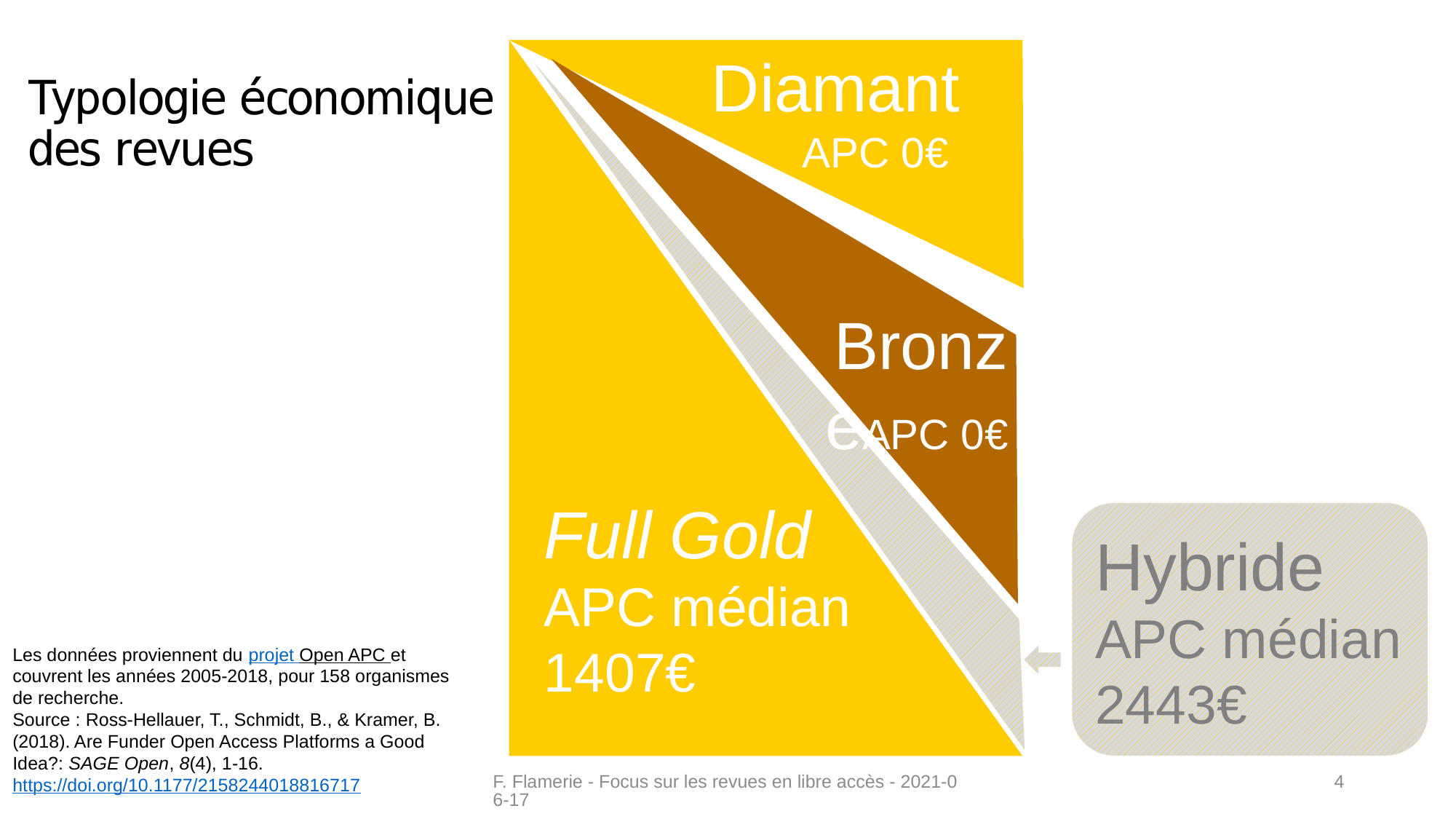

Diamant
APC 0€

# Typologie économique des revues
Pt
C
APC
0$

BronzeAPC 0€

Full Gold
APC médian 1407€

Hybride
APC médian 2443€
Les données proviennent du projet Open APC et couvrent les années 2005-2018, pour 158 organismes de recherche.
Source : Ross-Hellauer, T., Schmidt, B., & Kramer, B. (2018). Are Funder Open Access Platforms a Good Idea?: SAGE Open, 8(4), 1‑16. https://doi.org/10.1177/2158244018816717

F. Flamerie - Focus sur les revues en libre accès - 2021-06-17
4